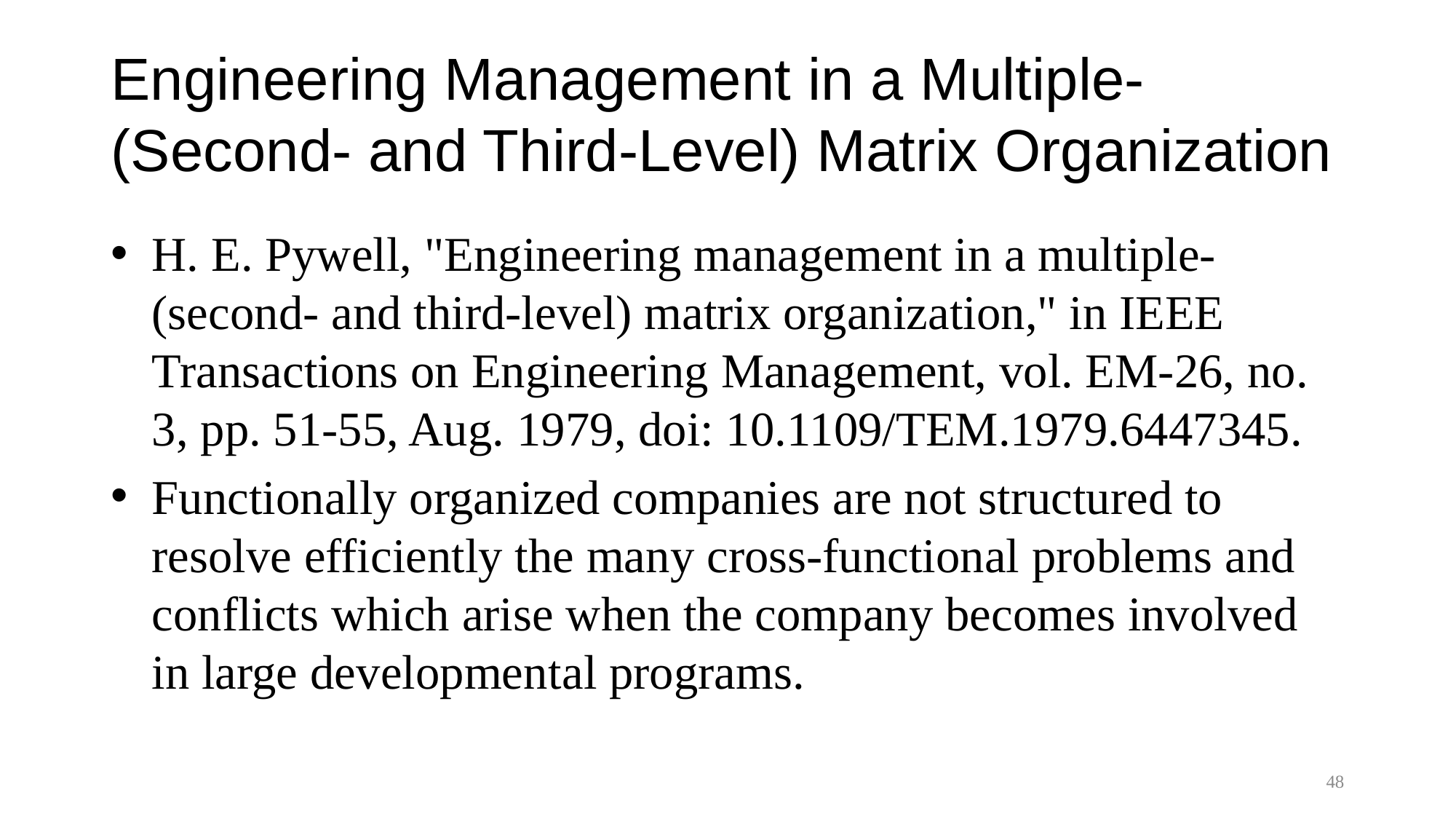

# Engineering Management in a Multiple- (Second- and Third-Level) Matrix Organization
H. E. Pywell, "Engineering management in a multiple-(second- and third-level) matrix organization," in IEEE Transactions on Engineering Management, vol. EM-26, no. 3, pp. 51-55, Aug. 1979, doi: 10.1109/TEM.1979.6447345.
Functionally organized companies are not structured to resolve efficiently the many cross-functional problems and conflicts which arise when the company becomes involved in large developmen­tal programs.

48